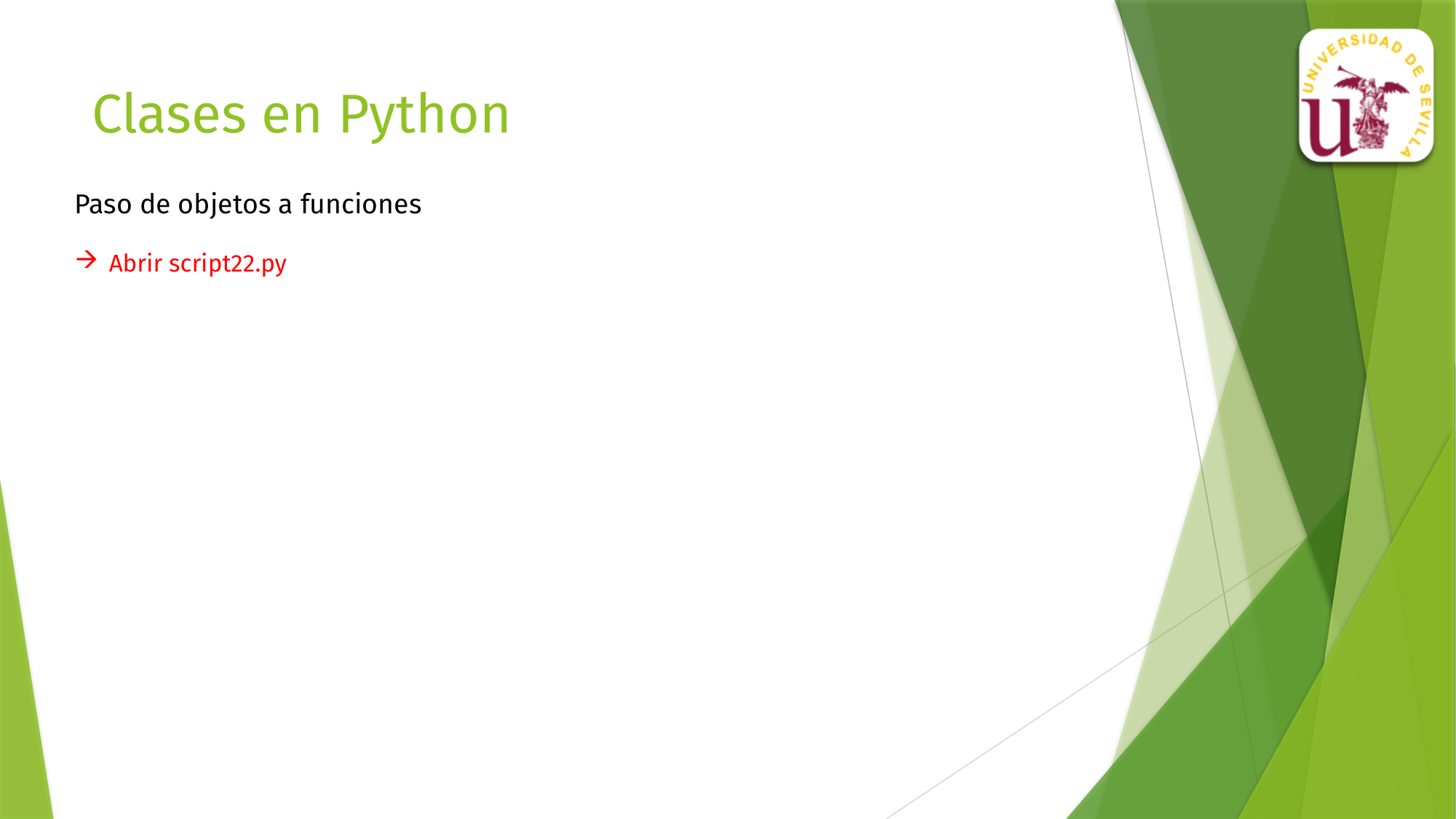

# Clases en Python
Paso de objetos a funciones

Abrir script22.py